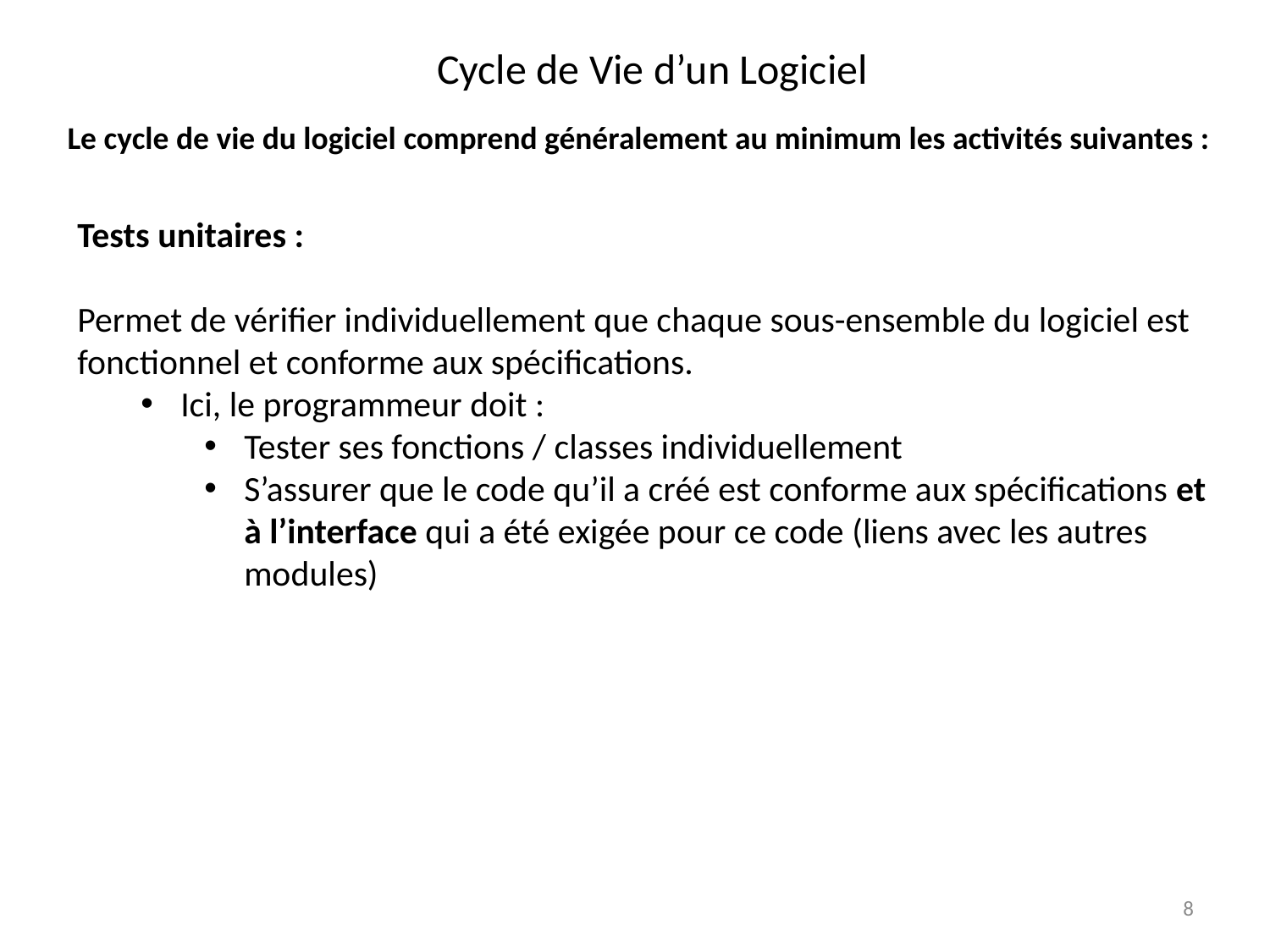

Cycle de Vie d’un Logiciel
Le cycle de vie du logiciel comprend généralement au minimum les activités suivantes :
Tests unitaires :

Permet de vérifier individuellement que chaque sous-ensemble du logiciel est fonctionnel et conforme aux spécifications.
Ici, le programmeur doit :
Tester ses fonctions / classes individuellement
S’assurer que le code qu’il a créé est conforme aux spécifications et à l’interface qui a été exigée pour ce code (liens avec les autres modules)

8